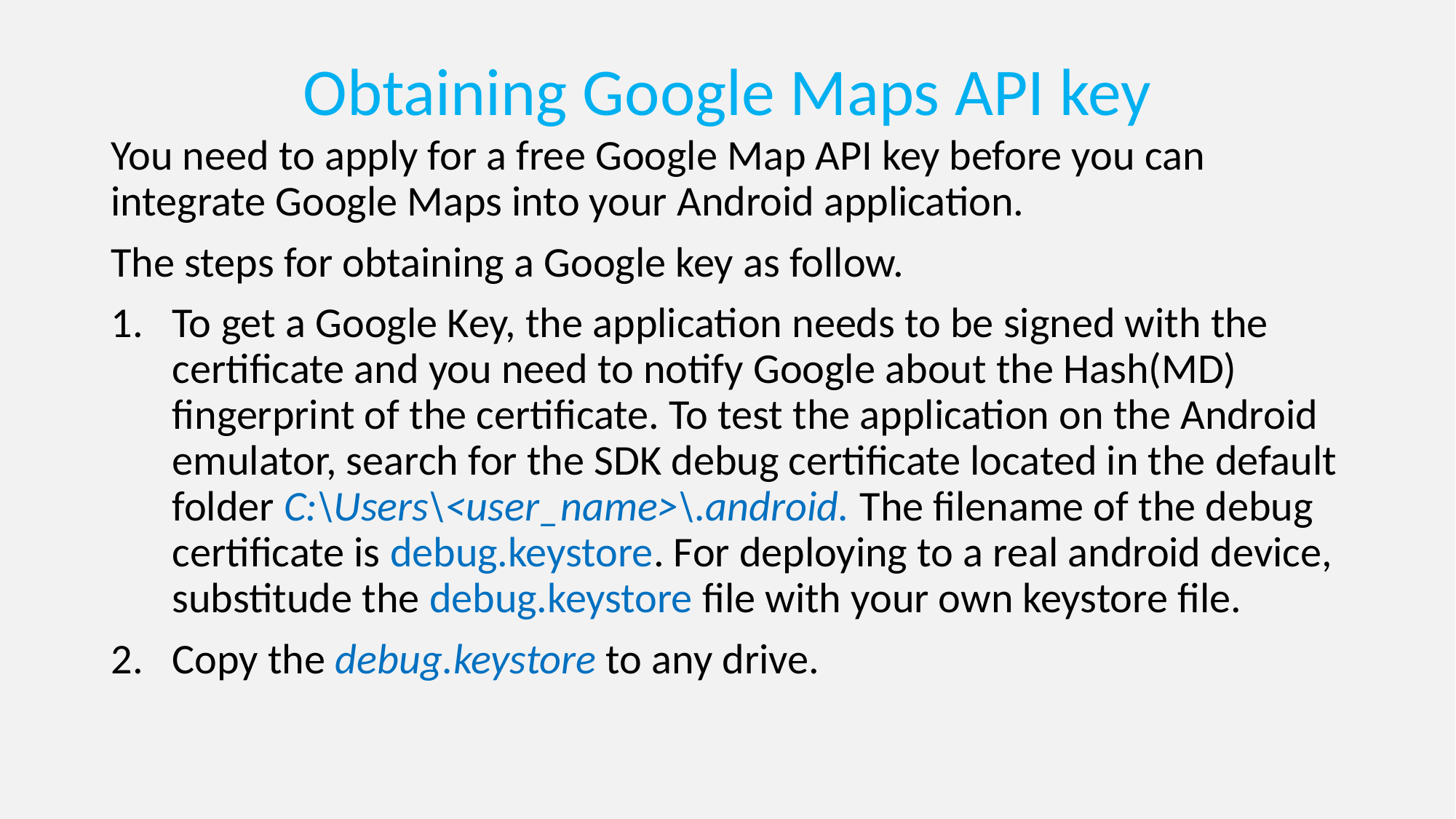

# Obtaining Google Maps API key
You need to apply for a free Google Map API key before you can integrate Google Maps into your Android application.
The steps for obtaining a Google key as follow.
To get a Google Key, the application needs to be signed with the certificate and you need to notify Google about the Hash(MD) fingerprint of the certificate. To test the application on the Android emulator, search for the SDK debug certificate located in the default folder C:\Users\<user_name>\.android. The filename of the debug certificate is debug.keystore. For deploying to a real android device, substitude the debug.keystore file with your own keystore file.
Copy the debug.keystore to any drive.